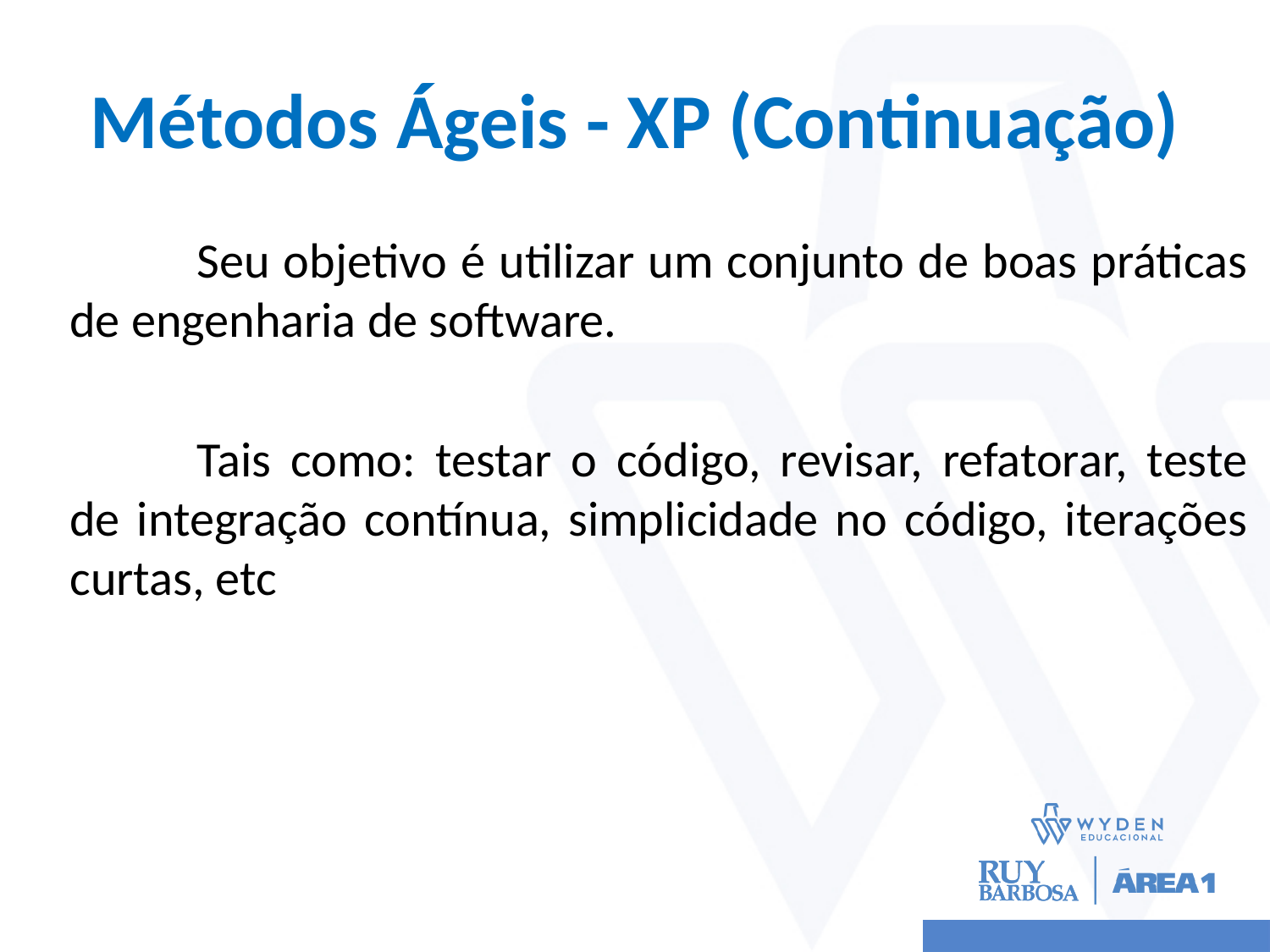

# Métodos Ágeis - XP (Continuação)
	Seu objetivo é utilizar um conjunto de boas práticas de engenharia de software.

	Tais como: testar o código, revisar, refatorar, teste de integração contínua, simplicidade no código, iterações curtas, etc